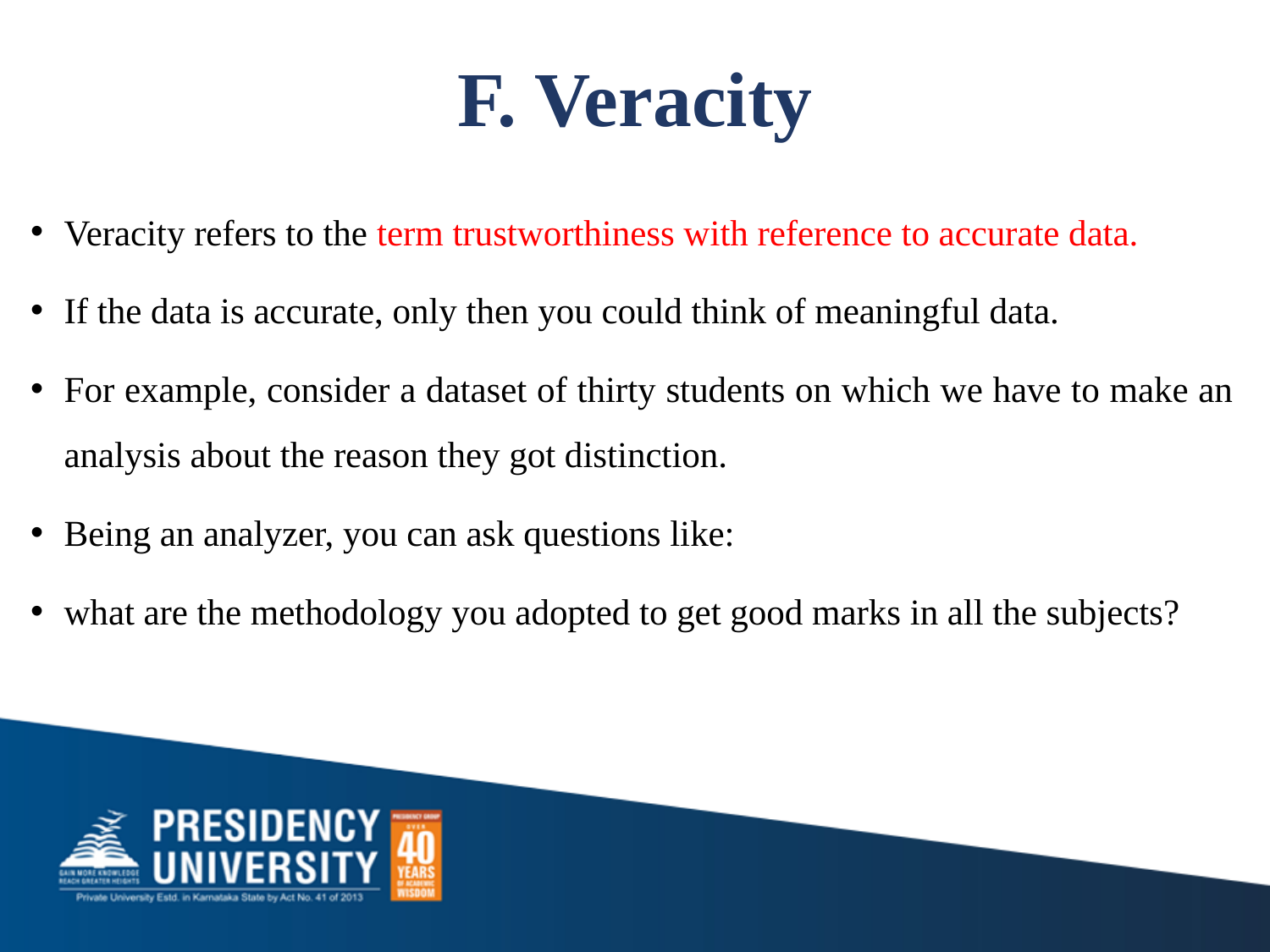

# F. Veracity
Veracity refers to the term trustworthiness with reference to accurate data.
If the data is accurate, only then you could think of meaningful data.
For example, consider a dataset of thirty students on which we have to make an analysis about the reason they got distinction.
Being an analyzer, you can ask questions like:
what are the methodology you adopted to get good marks in all the subjects?